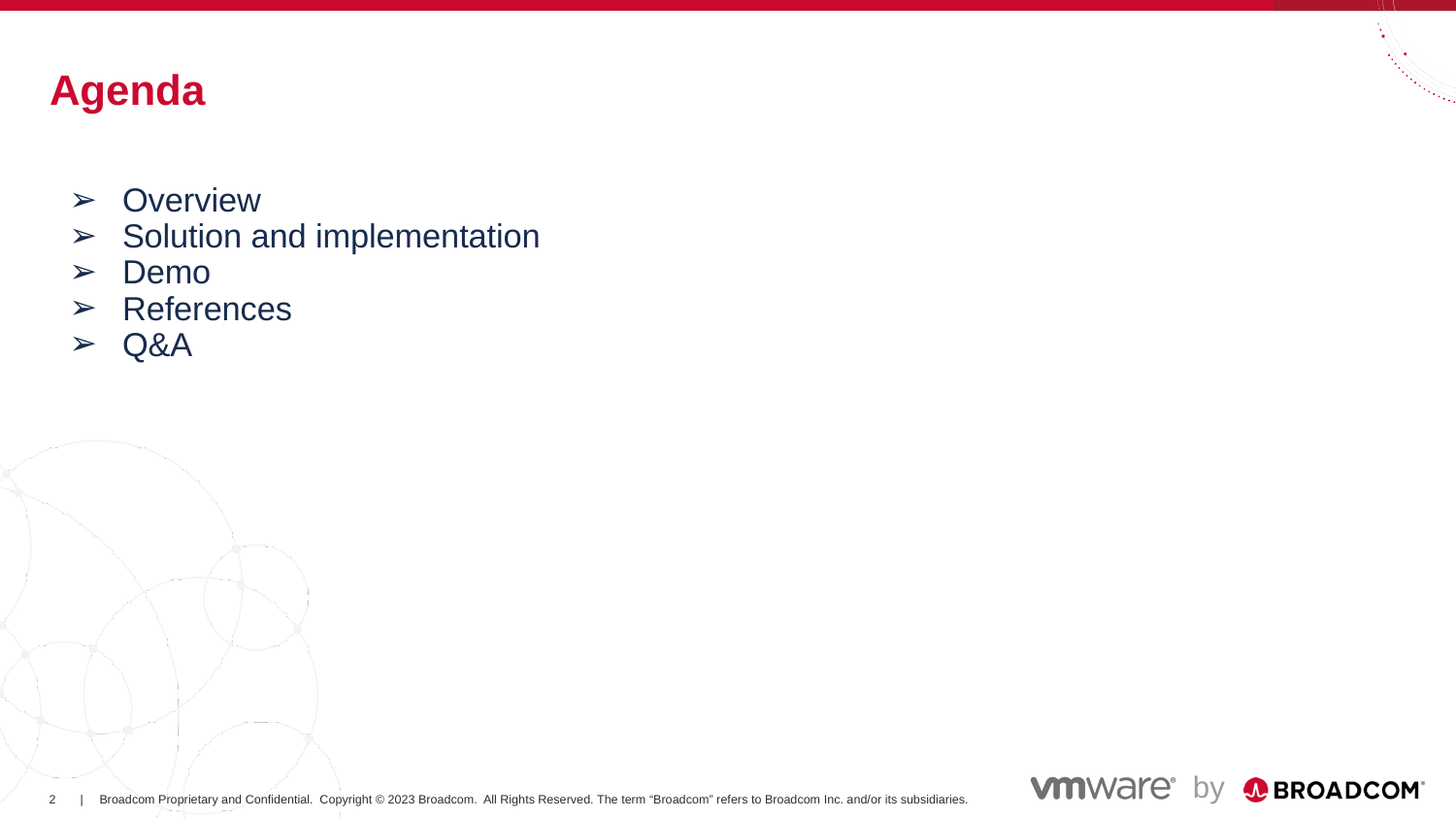

# Agenda
Overview
Solution and implementation
Demo
References
Q&A